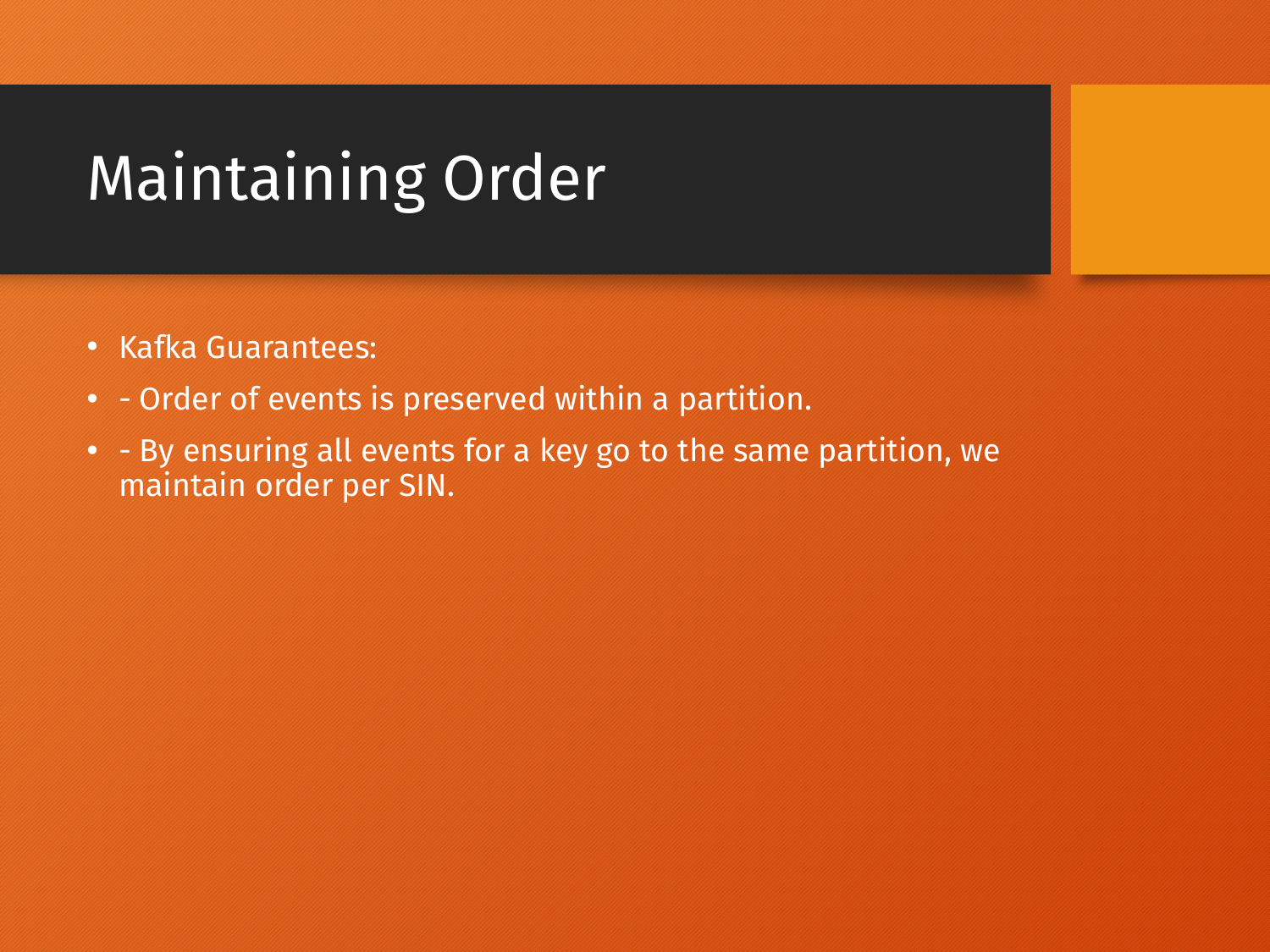

# Maintaining Order
Kafka Guarantees:
- Order of events is preserved within a partition.
- By ensuring all events for a key go to the same partition, we maintain order per SIN.